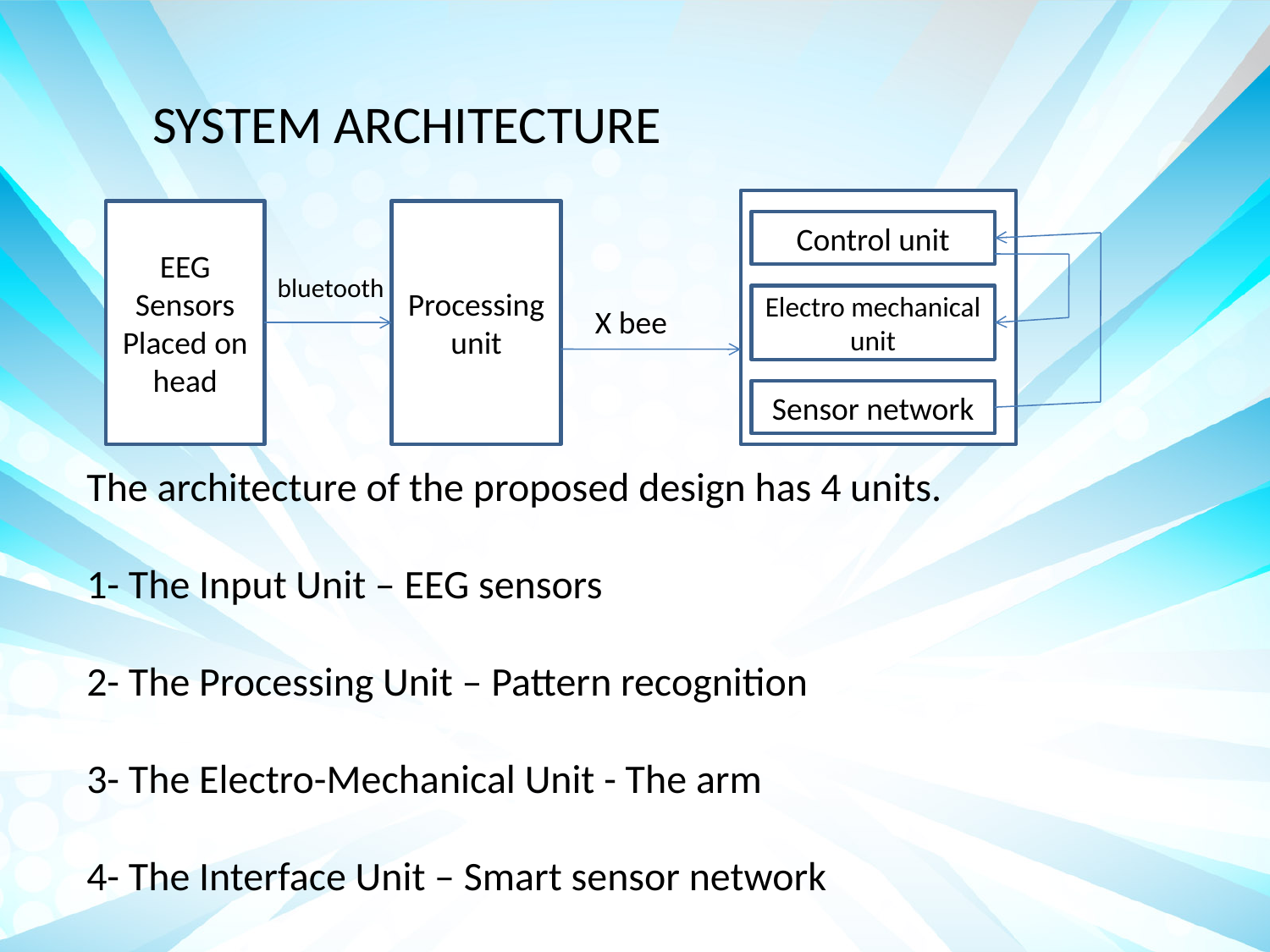

SYSTEM ARCHITECTURE

EEG
Sensors
Placed on head
Processing unit
Control unit
bluetooth
Electro mechanical unit
X bee
Sensor network
The architecture of the proposed design has 4 units.

1- The Input Unit – EEG sensors

2- The Processing Unit – Pattern recognition

3- The Electro-Mechanical Unit - The arm

4- The Interface Unit – Smart sensor network